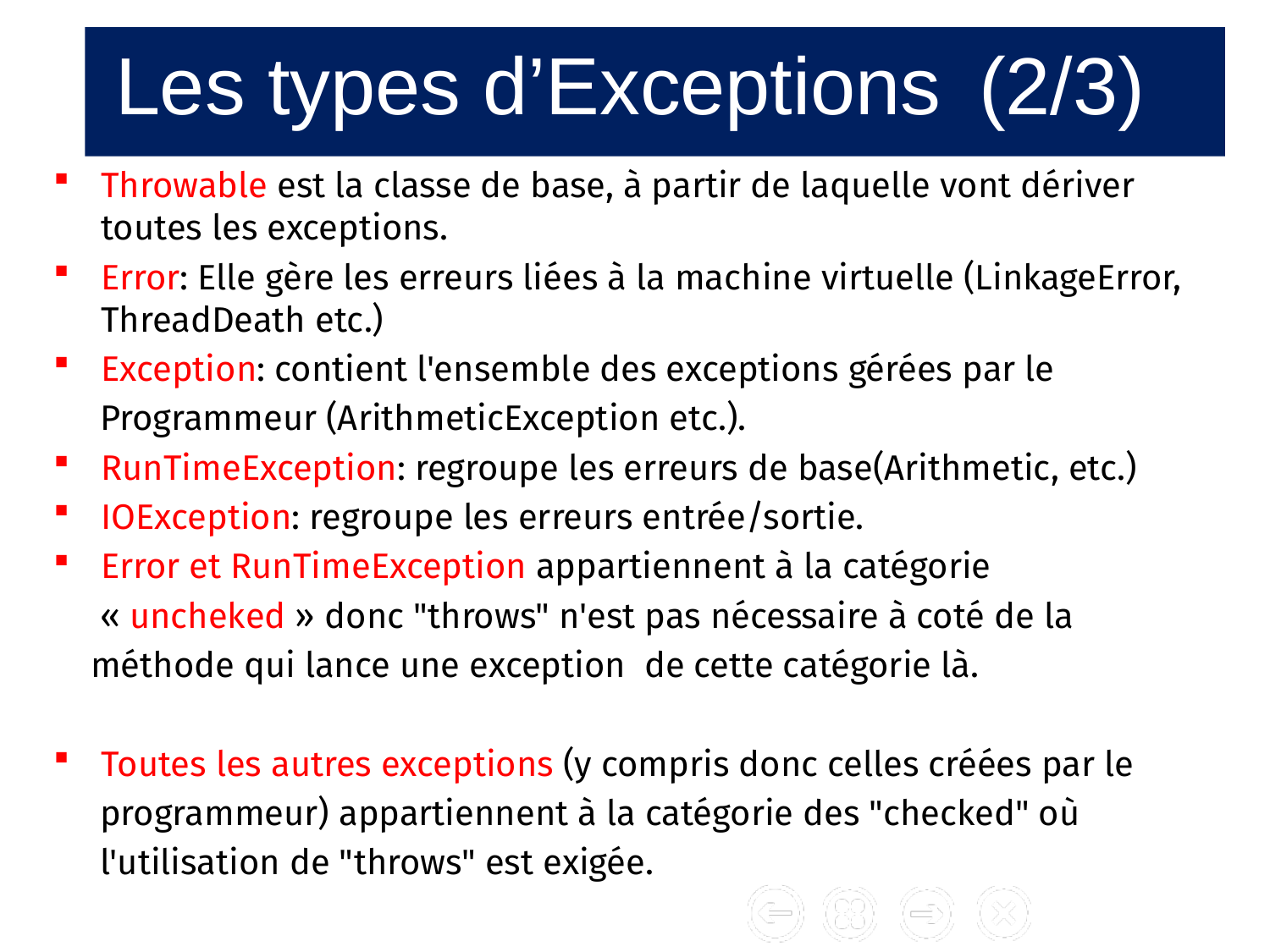

Les types d’Exceptions	(2/3)
Throwable est la classe de base, à partir de laquelle vont dériver toutes les exceptions.
Error: Elle gère les erreurs liées à la machine virtuelle (LinkageError, ThreadDeath etc.)
Exception: contient l'ensemble des exceptions gérées par le
     Programmeur (ArithmeticException etc.).
RunTimeException: regroupe les erreurs de base(Arithmetic, etc.)
IOException: regroupe les erreurs entrée/sortie.
Error et RunTimeException appartiennent à la catégorie
     « uncheked » donc "throws" n'est pas nécessaire à coté de la
    méthode qui lance une exception  de cette catégorie là.

Toutes les autres exceptions (y compris donc celles créées par le
     programmeur) appartiennent à la catégorie des "checked" où
     l'utilisation de "throws" est exigée.